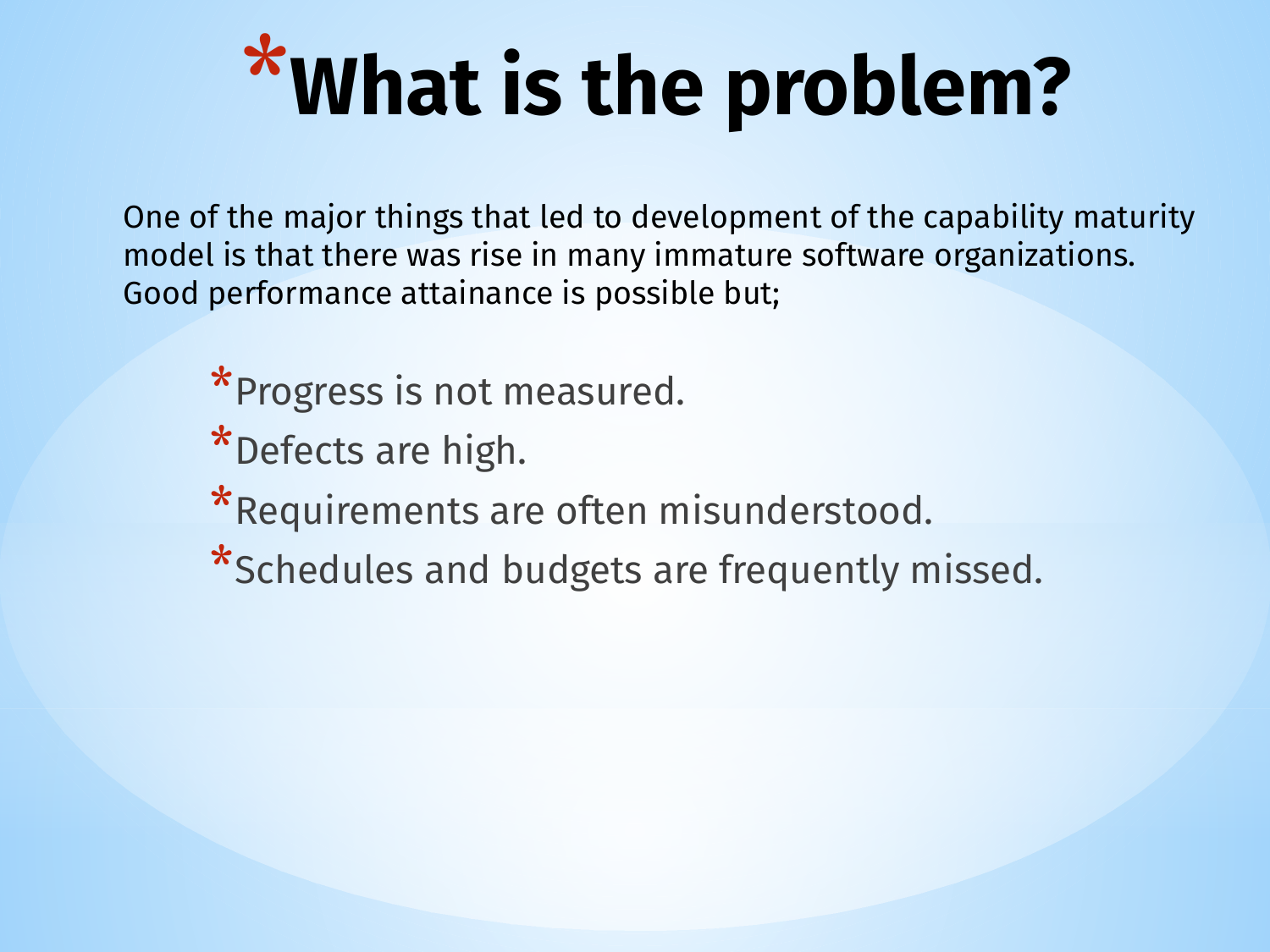

# What is the problem?
One of the major things that led to development of the capability maturity model is that there was rise in many immature software organizations. Good performance attainance is possible but;
Progress is not measured.
Defects are high.
Requirements are often misunderstood.
Schedules and budgets are frequently missed.